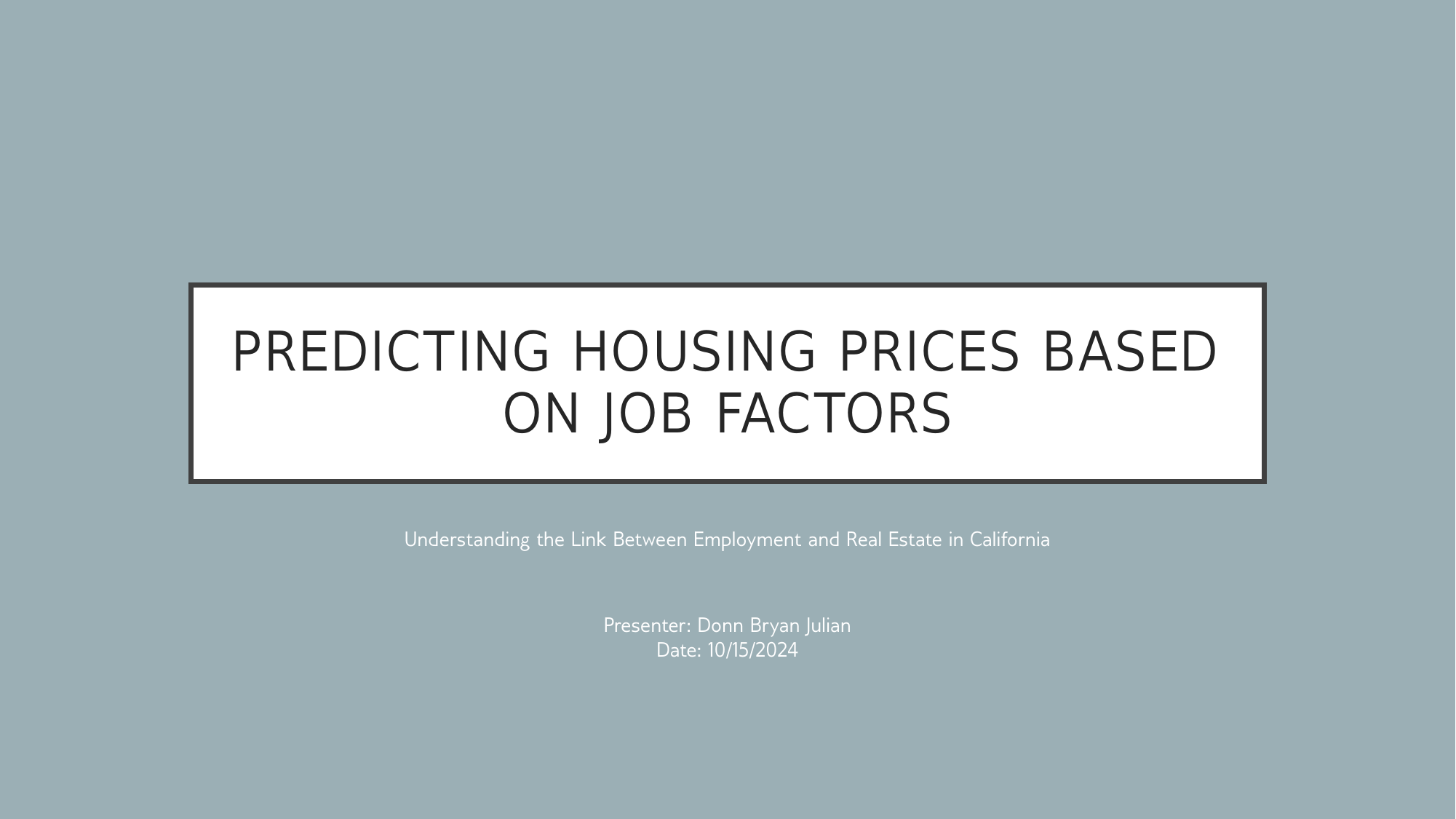

# Predicting Housing Prices Based on Job Factors
Understanding the Link Between Employment and Real Estate in California
Presenter: Donn Bryan Julian
Date: 10/15/2024